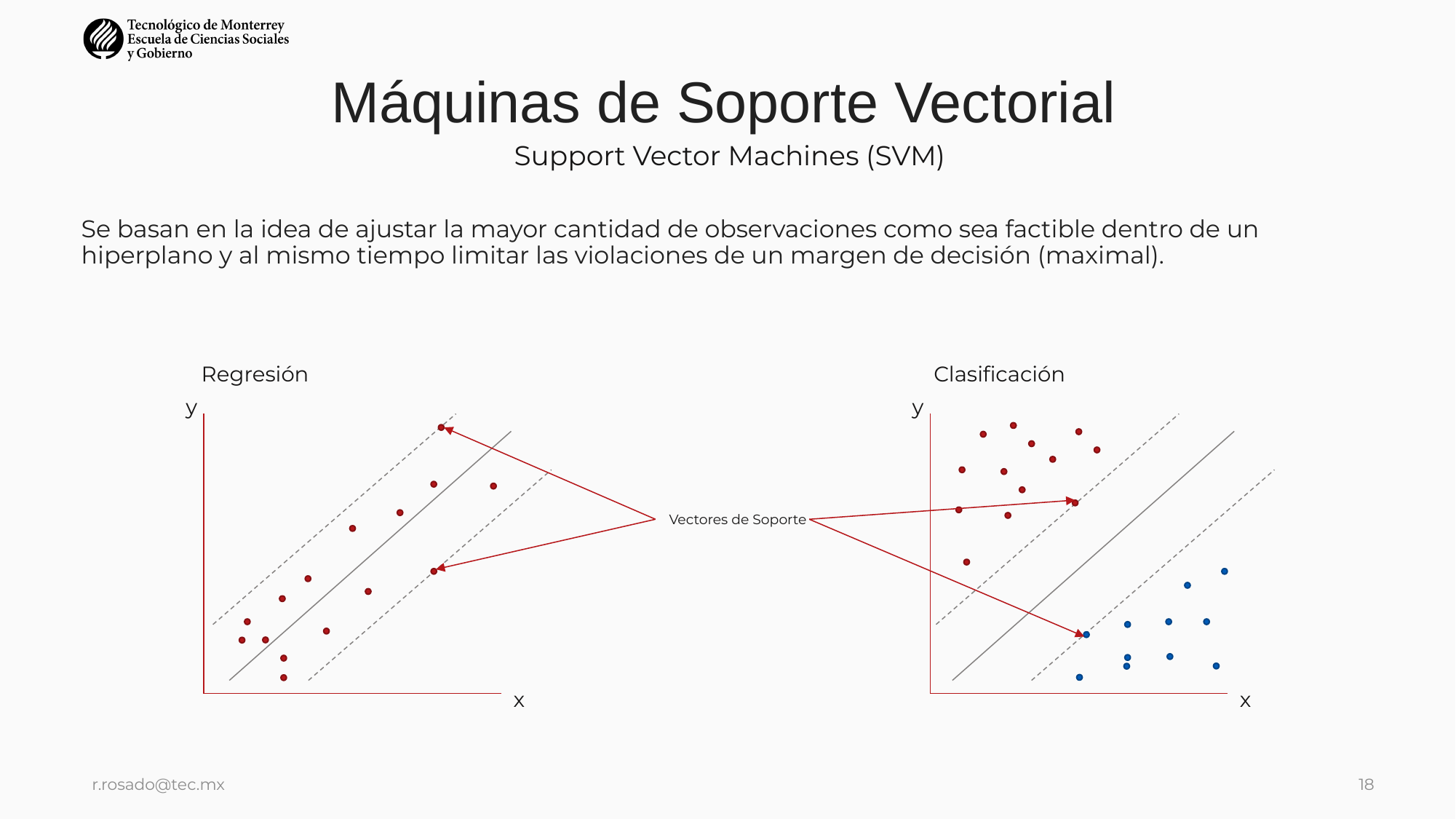

# Máquinas de Soporte Vectorial
Support Vector Machines (SVM)
Se basan en la idea de ajustar la mayor cantidad de observaciones como sea factible dentro de un hiperplano y al mismo tiempo limitar las violaciones de un margen de decisión (maximal).
Regresión
Clasificación
y
y

Vectores de Soporte

x
x
r.rosado@tec.mx
18